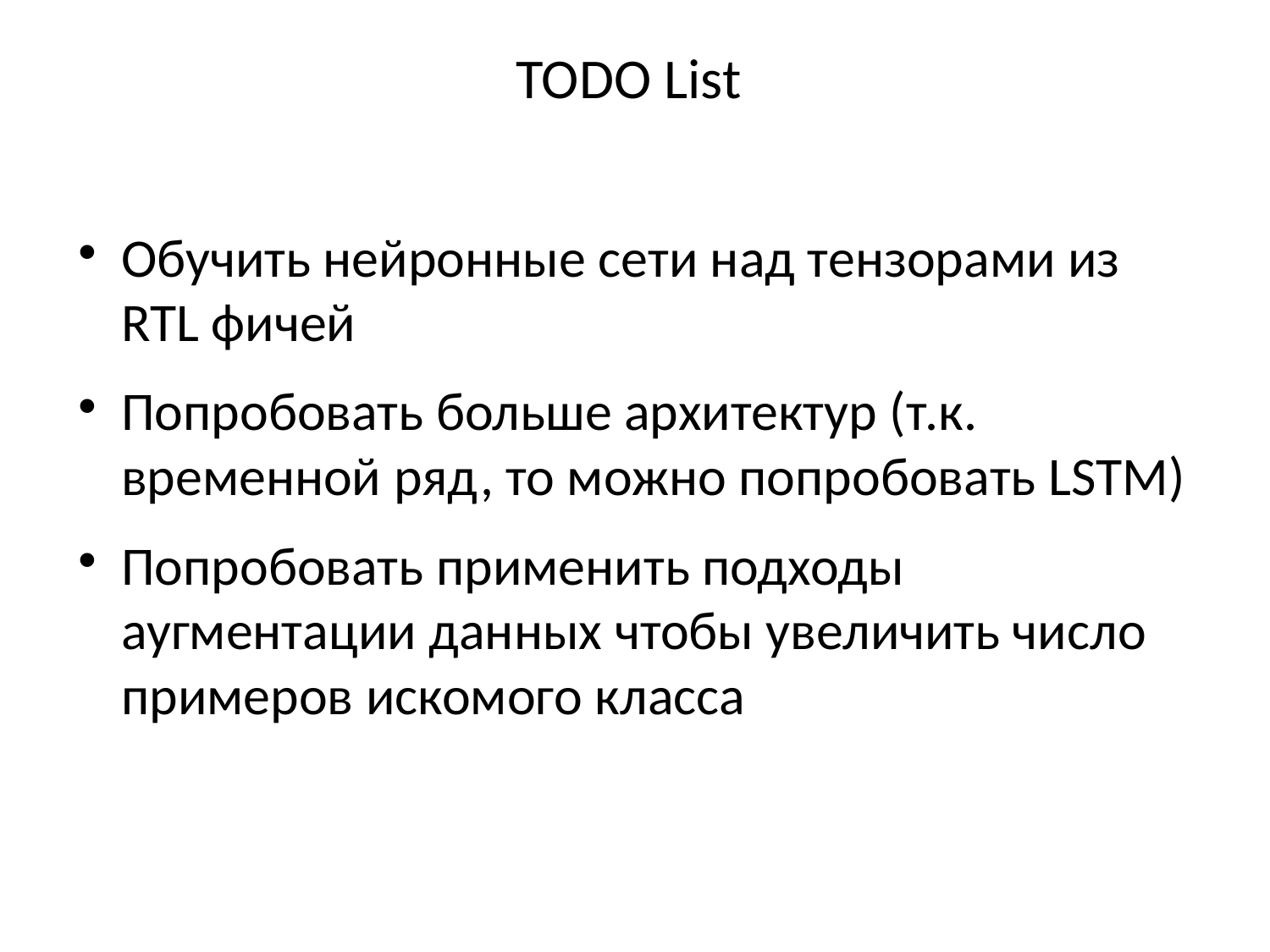

TODO List
Обучить нейронные сети над тензорами из RTL фичей
Попробовать больше архитектур (т.к. временной ряд, то можно попробовать LSTM)
Попробовать применить подходы аугментации данных чтобы увеличить число примеров искомого класса